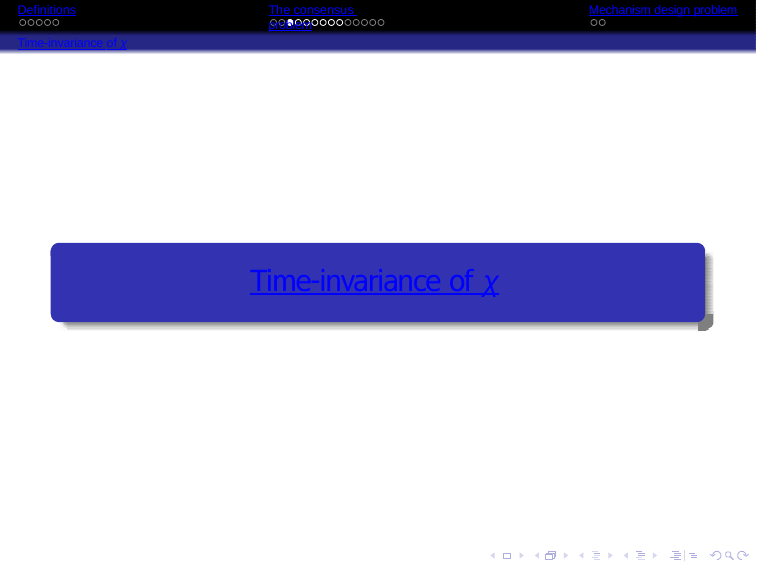

Definitions

Time-invariance of χ
The consensus problem
Mechanism design problem

Time-invariance of χ